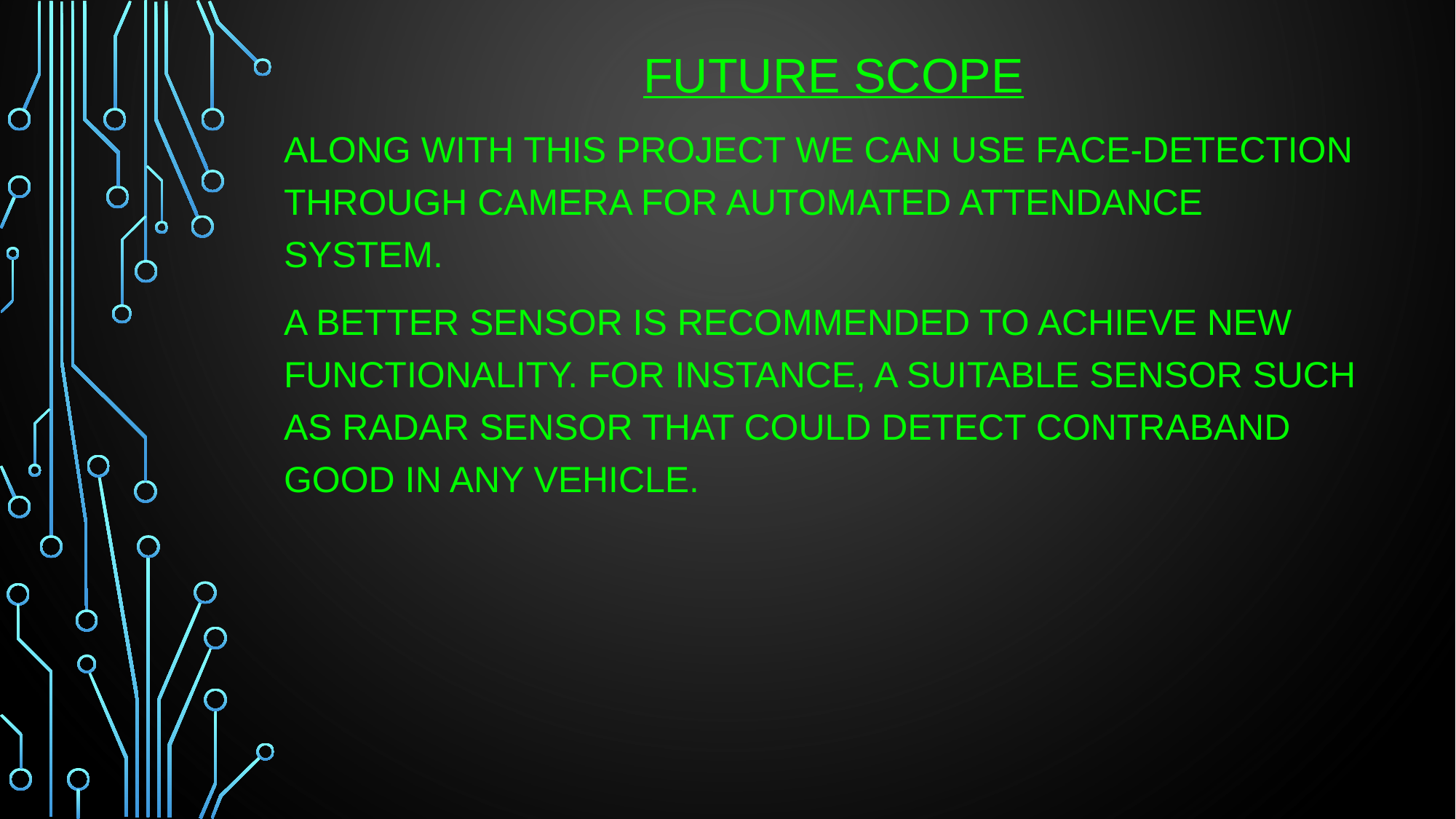

#
 FUTURE SCOPE
Along with this project we can use Face-detection through Camera for Automated Attendance System.
A better sensor is recommended to achieve new functionality. For instance, a suitable sensor such as radar sensor that could detect contraband good in any vehicle.